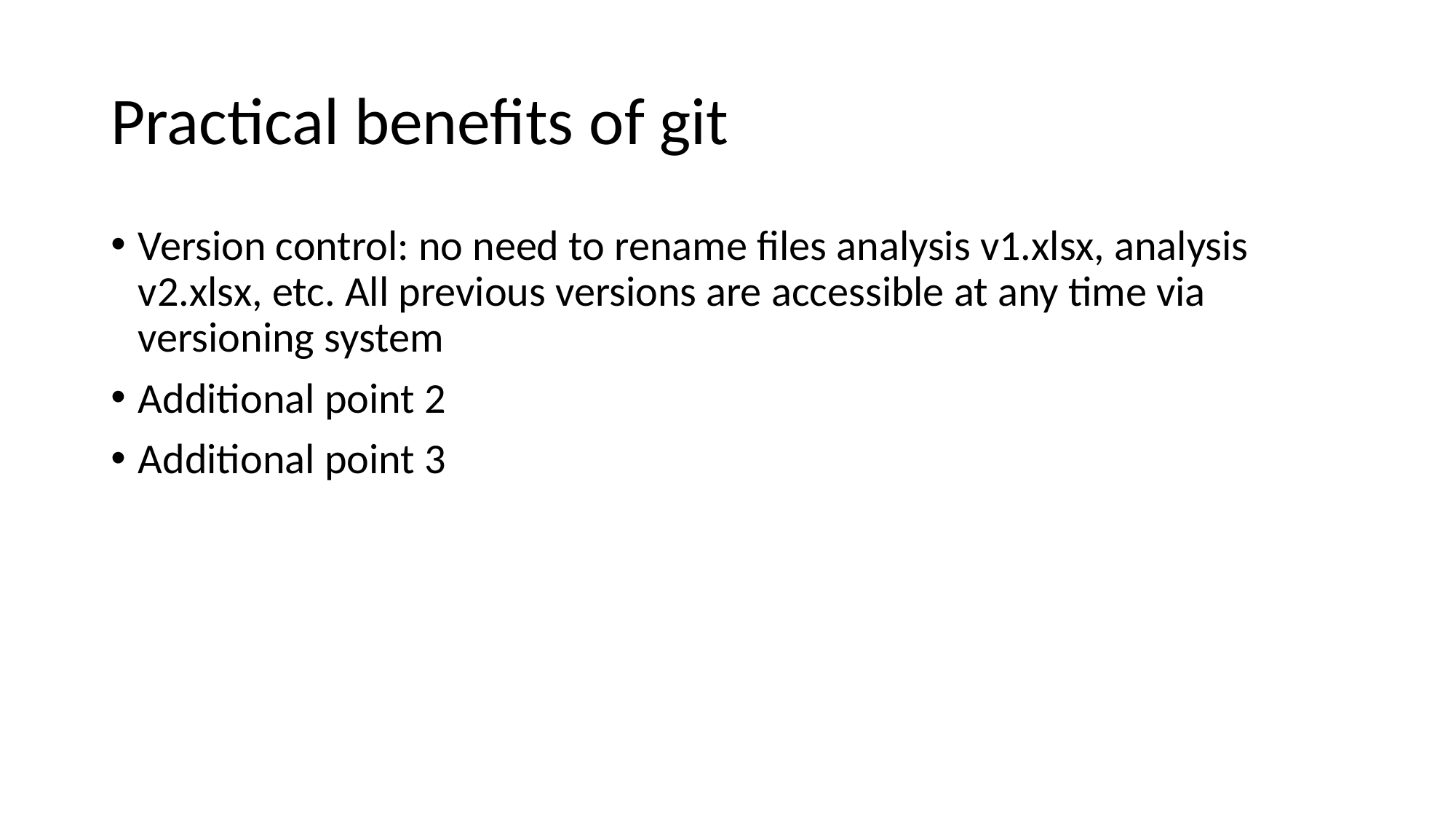

# Practical benefits of git
Version control: no need to rename files analysis v1.xlsx, analysis v2.xlsx, etc. All previous versions are accessible at any time via versioning system
Additional point 2
Additional point 3